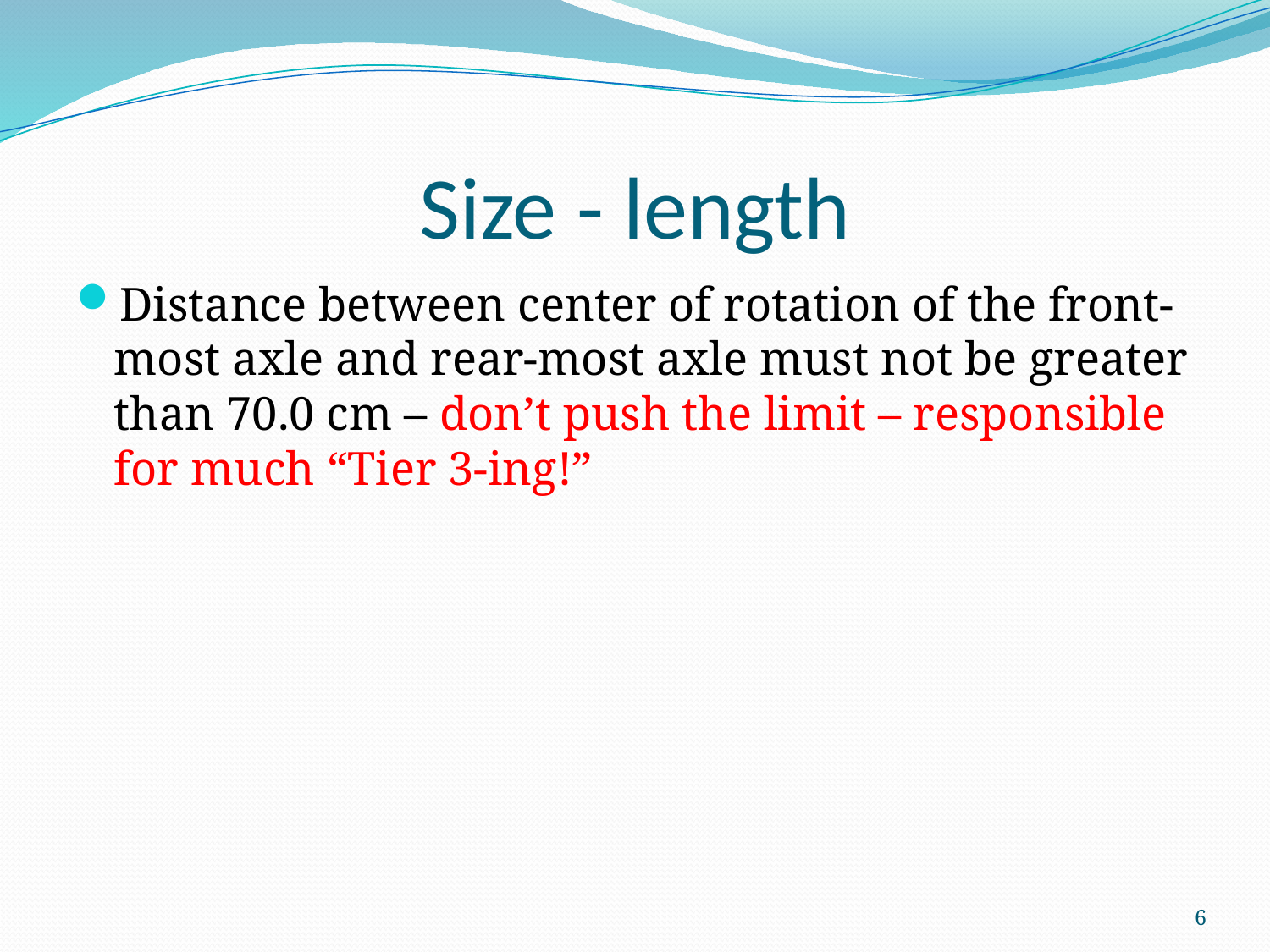

# Size - length
Distance between center of rotation of the front-most axle and rear-most axle must not be greater than 70.0 cm – don’t push the limit – responsible for much “Tier 3-ing!”
6